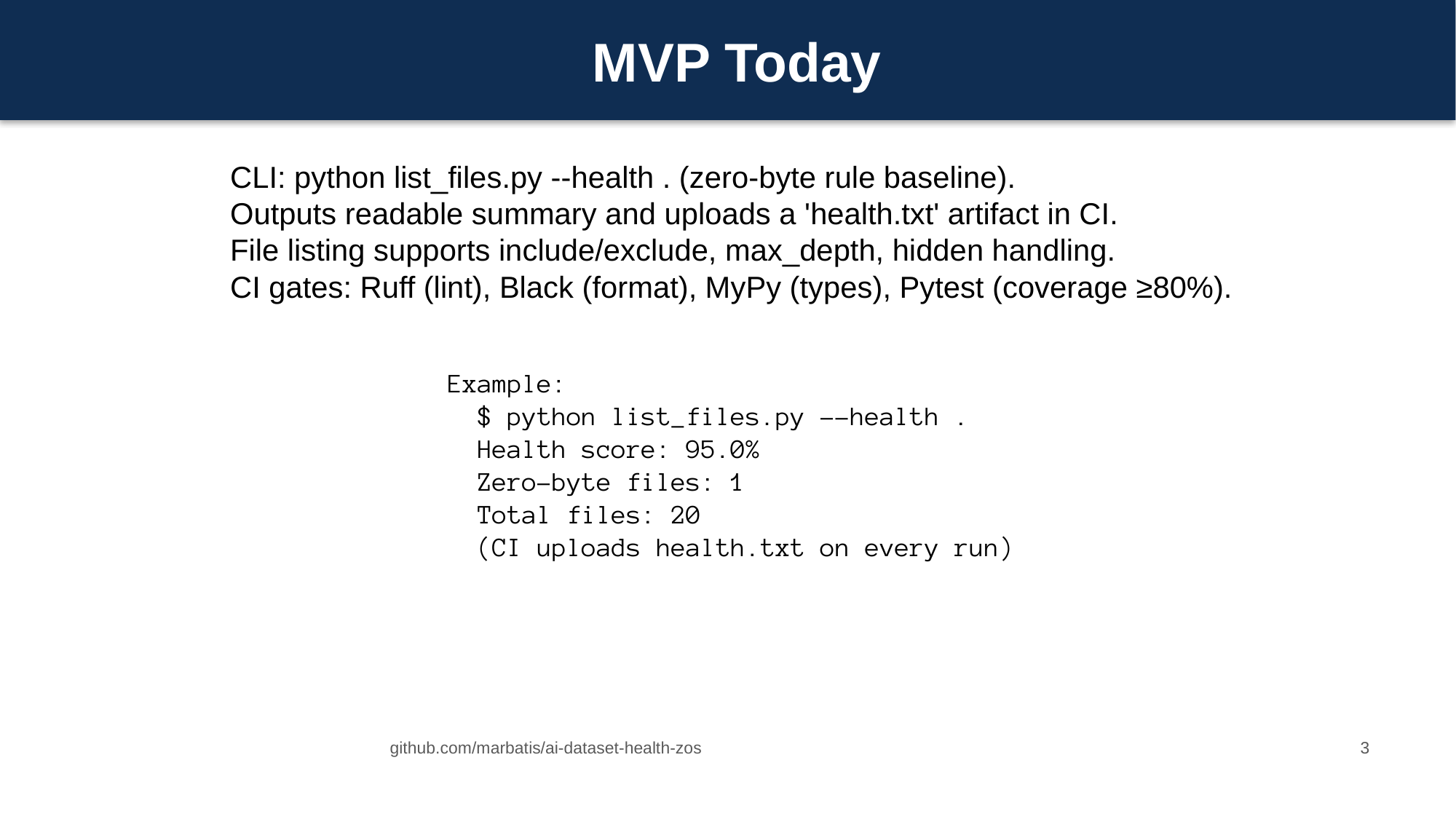

MVP Today
CLI: python list_files.py --health . (zero-byte rule baseline).
Outputs readable summary and uploads a 'health.txt' artifact in CI.
File listing supports include/exclude, max_depth, hidden handling.
CI gates: Ruff (lint), Black (format), MyPy (types), Pytest (coverage ≥80%).
Example:
  $ python list_files.py --health .
  Health score: 95.0%
  Zero-byte files: 1
  Total files: 20
  (CI uploads health.txt on every run)
github.com/marbatis/ai-dataset-health-zos
3